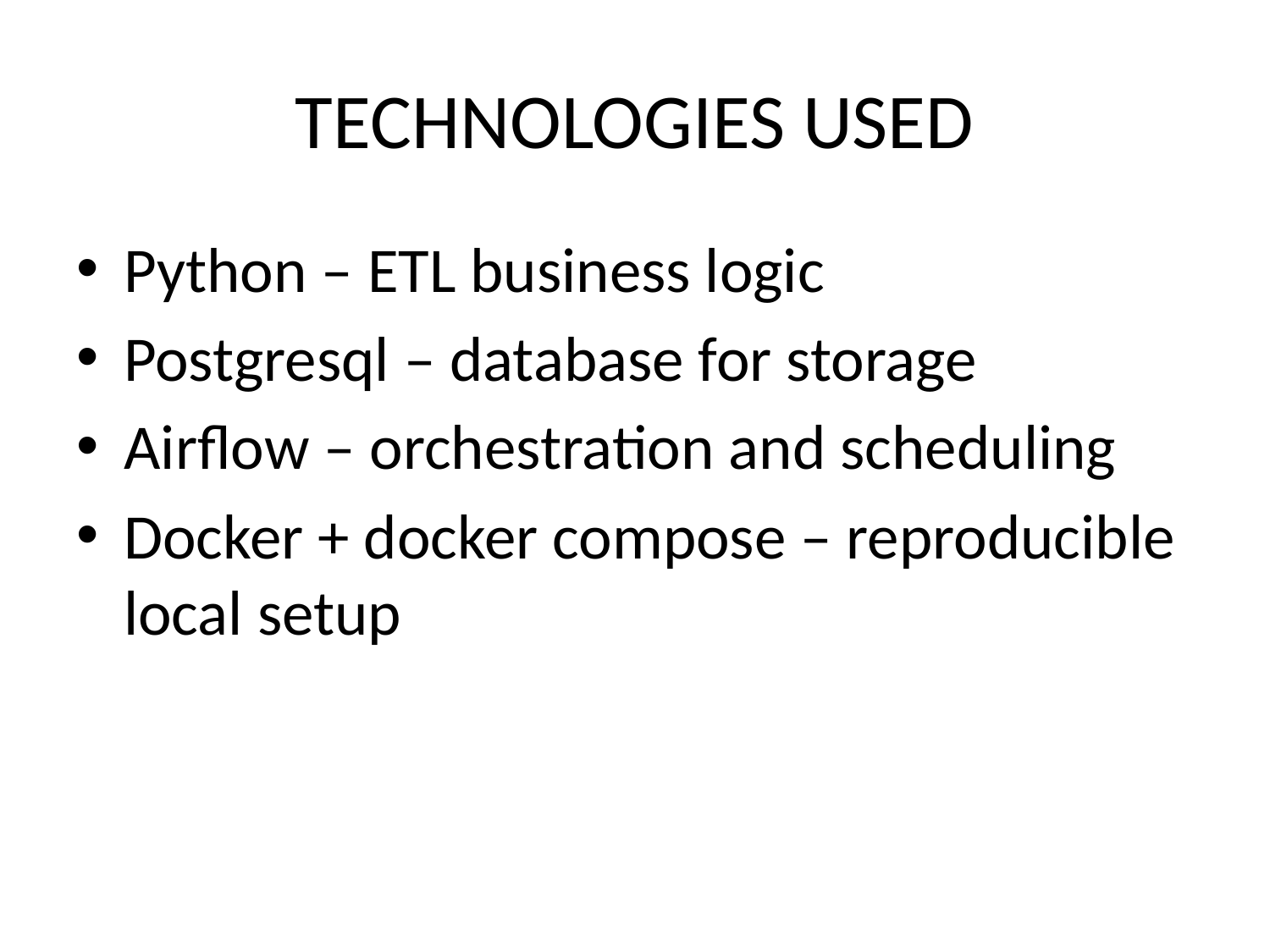

# TECHNOLOGIES USED
Python – ETL business logic
Postgresql – database for storage
Airflow – orchestration and scheduling
Docker + docker compose – reproducible local setup